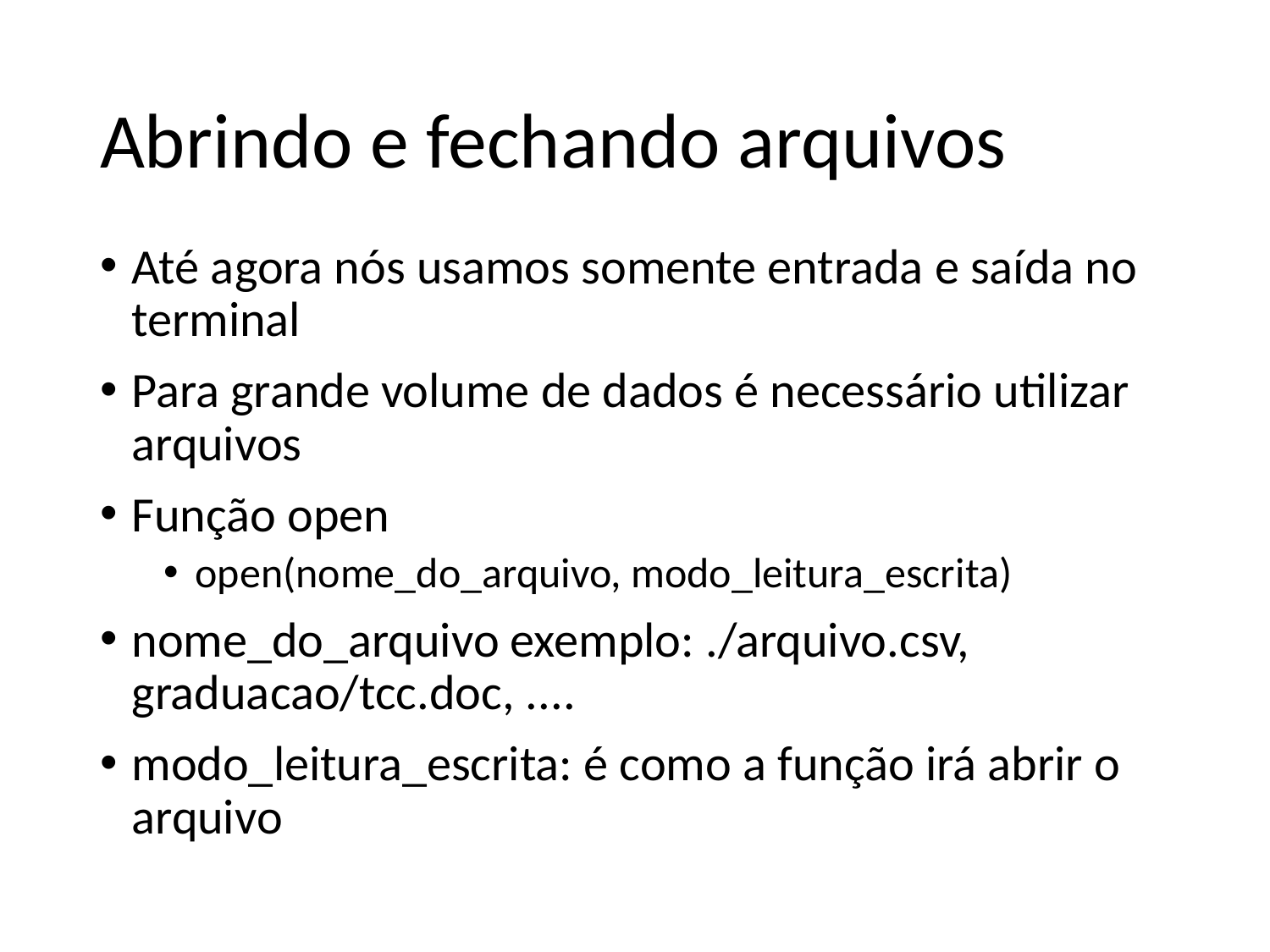

# Abrindo e fechando arquivos
Até agora nós usamos somente entrada e saída no terminal
Para grande volume de dados é necessário utilizar arquivos
Função open
open(nome_do_arquivo, modo_leitura_escrita)
nome_do_arquivo exemplo: ./arquivo.csv, graduacao/tcc.doc, ....
modo_leitura_escrita: é como a função irá abrir o arquivo